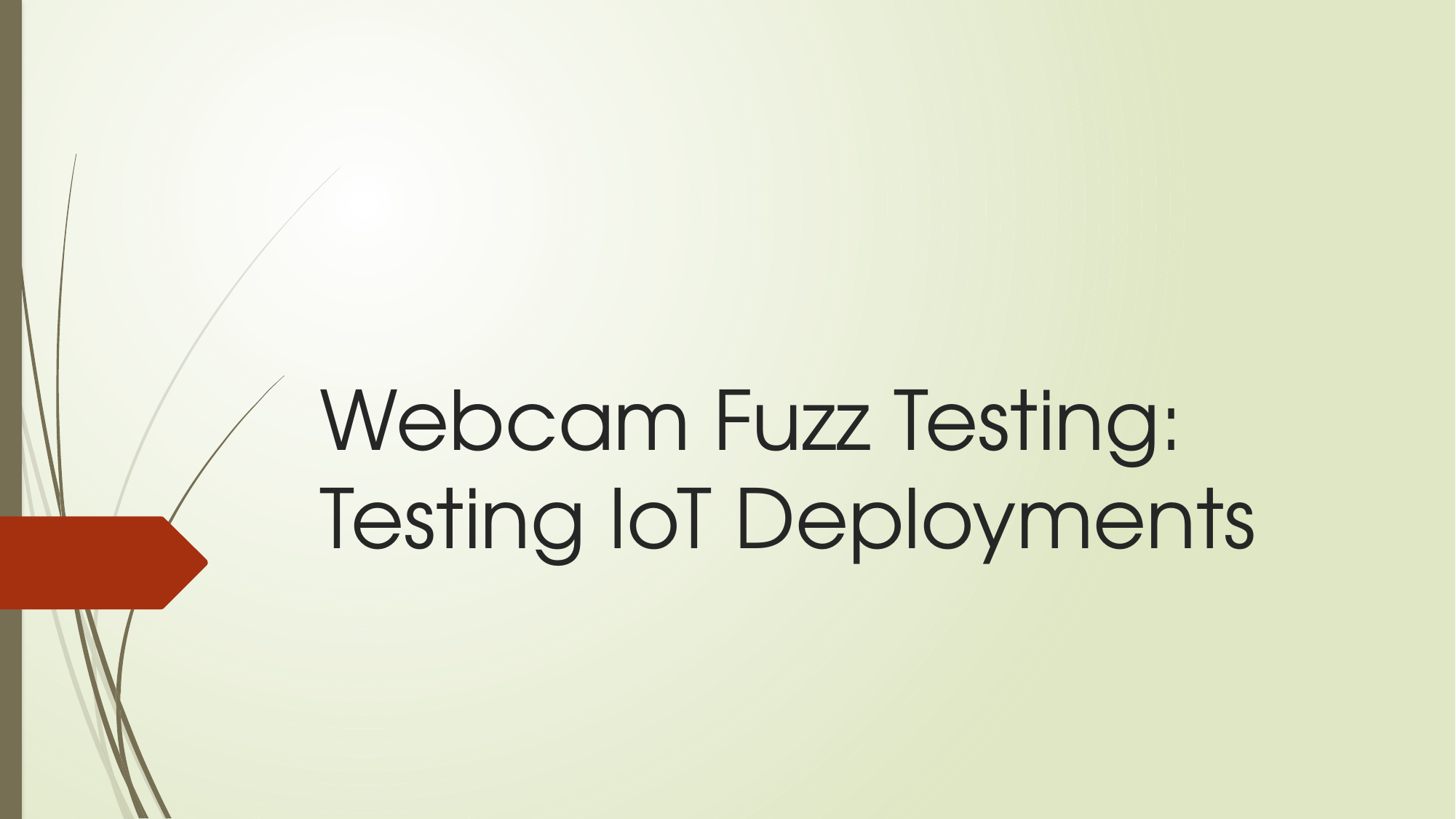

# Webcam Fuzz Testing: Testing IoT Deployments